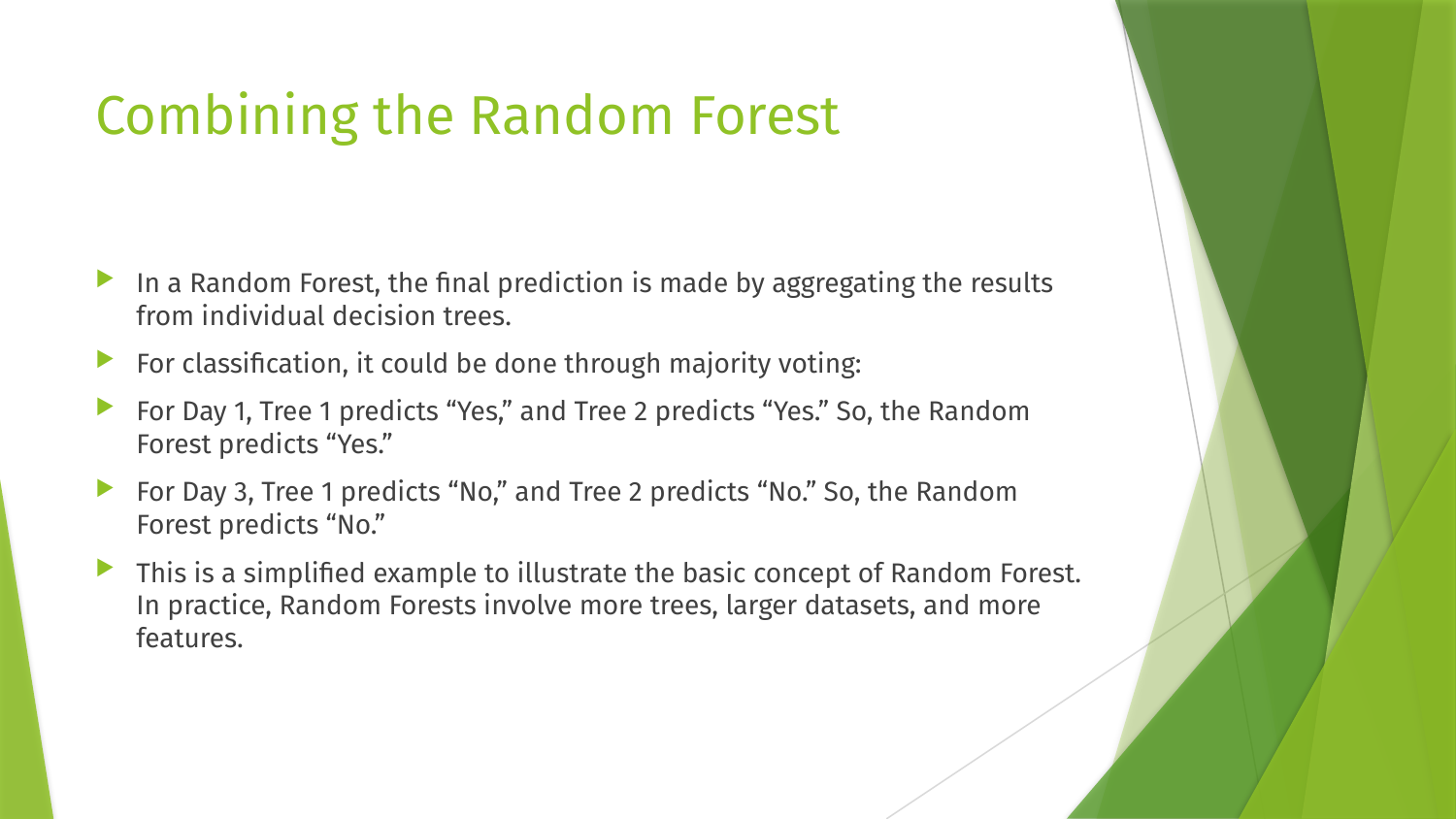

# Combining the Random Forest
In a Random Forest, the final prediction is made by aggregating the results from individual decision trees.
For classification, it could be done through majority voting:
For Day 1, Tree 1 predicts “Yes,” and Tree 2 predicts “Yes.” So, the Random Forest predicts “Yes.”
For Day 3, Tree 1 predicts “No,” and Tree 2 predicts “No.” So, the Random Forest predicts “No.”
This is a simplified example to illustrate the basic concept of Random Forest. In practice, Random Forests involve more trees, larger datasets, and more features.